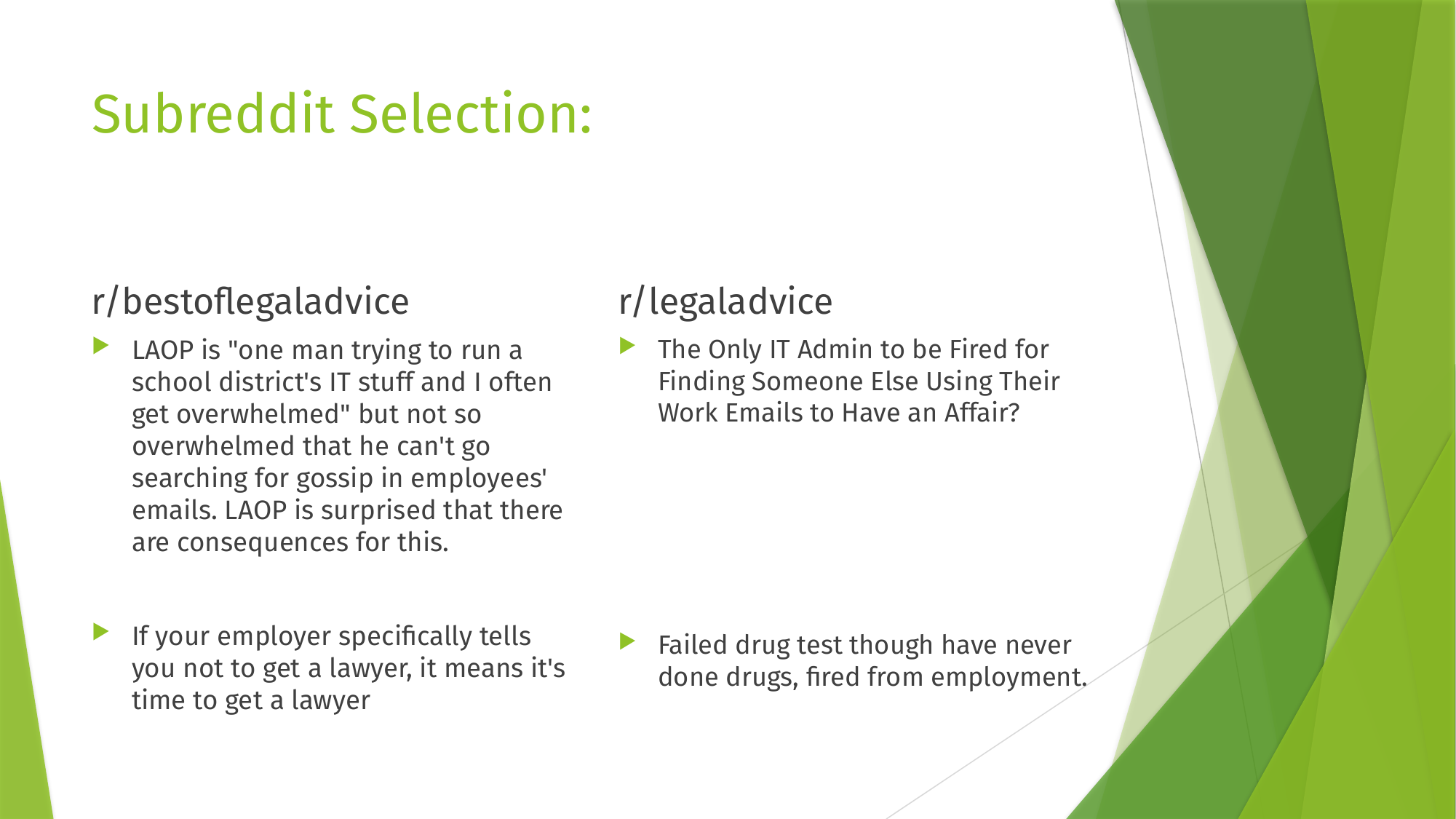

# Subreddit Selection:
r/bestoflegaladvice
r/legaladvice
LAOP is "one man trying to run a school district's IT stuff and I often get overwhelmed" but not so overwhelmed that he can't go searching for gossip in employees' emails. LAOP is surprised that there are consequences for this.

If your employer specifically tells you not to get a lawyer, it means it's time to get a lawyer
The Only IT Admin to be Fired for Finding Someone Else Using Their Work Emails to Have an Affair?

Failed drug test though have never done drugs, fired from employment.